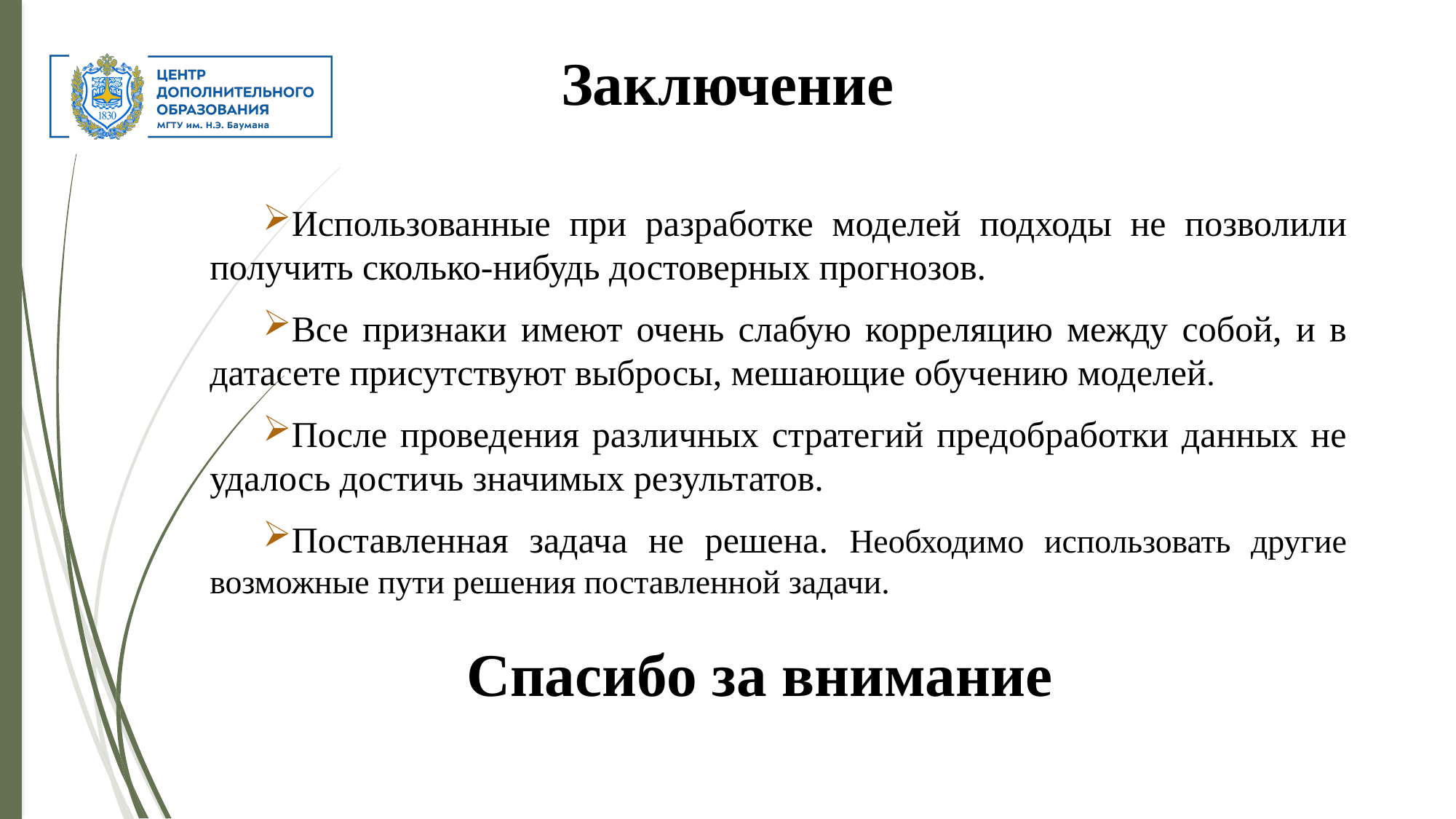

Заключение
Использованные при разработке моделей подходы не позволили получить сколько-нибудь достоверных прогнозов.
Все признаки имеют очень слабую корреляцию между собой, и в датасете присутствуют выбросы, мешающие обучению моделей.
После проведения различных стратегий предобработки данных не удалось достичь значимых результатов.
Поставленная задача не решена. Необходимо использовать другие возможные пути решения поставленной задачи.
Спасибо за внимание